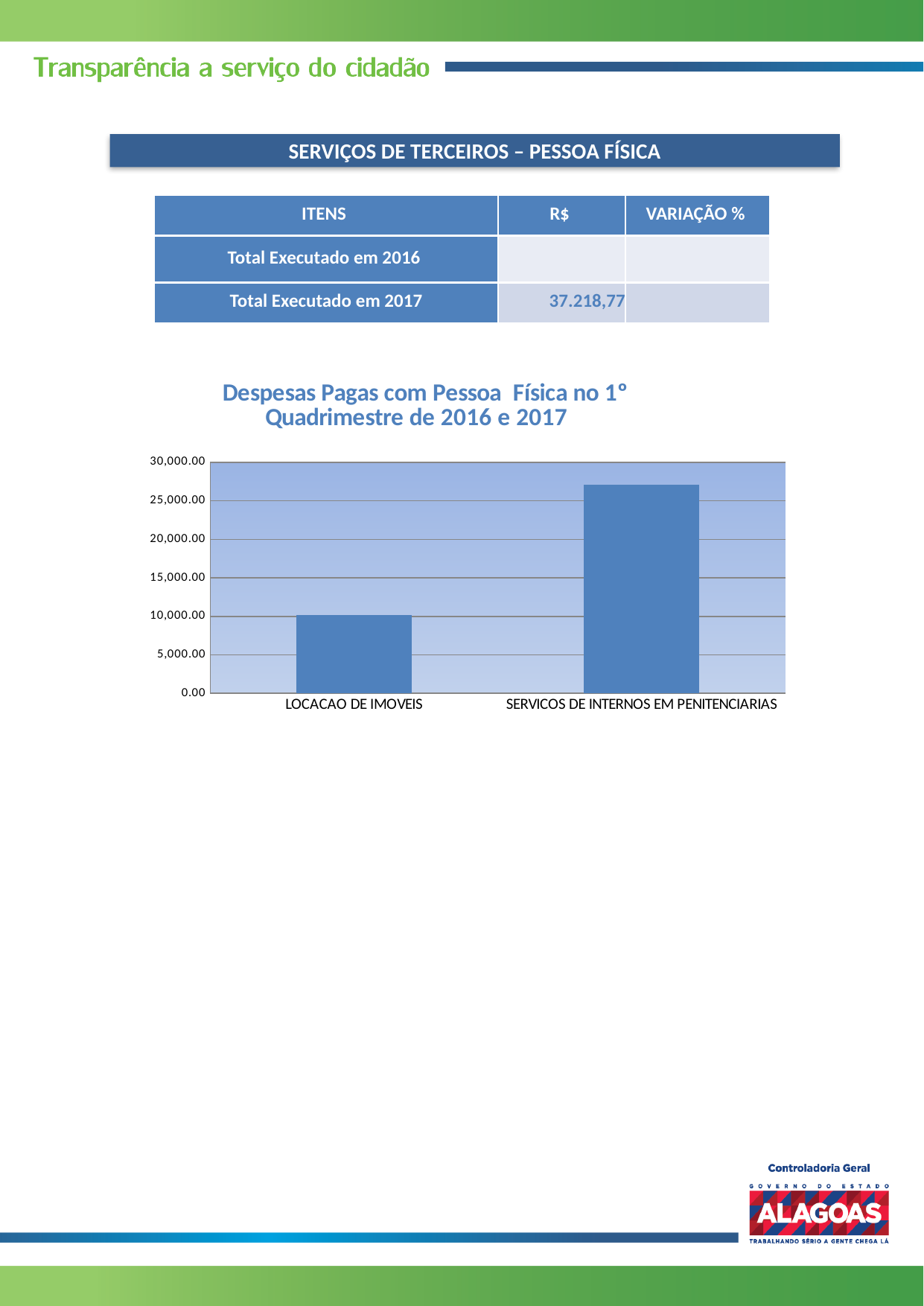

SERVIÇOS DE TERCEIROS – PESSOA FÍSICA
| ITENS | R$ | VARIAÇÃO % |
| --- | --- | --- |
| Total Executado em 2016 |  |  |
| Total Executado em 2017 | 37.218,77 |  |

### Chart:   Despesas Pagas com Pessoa  Física no 1º Quadrimestre de 2016 e 2017

| Category |  |
|---|---|
| LOCACAO DE IMOVEIS | 10160.0 |
| SERVICOS DE INTERNOS EM PENITENCIARIAS | 27058.77 |